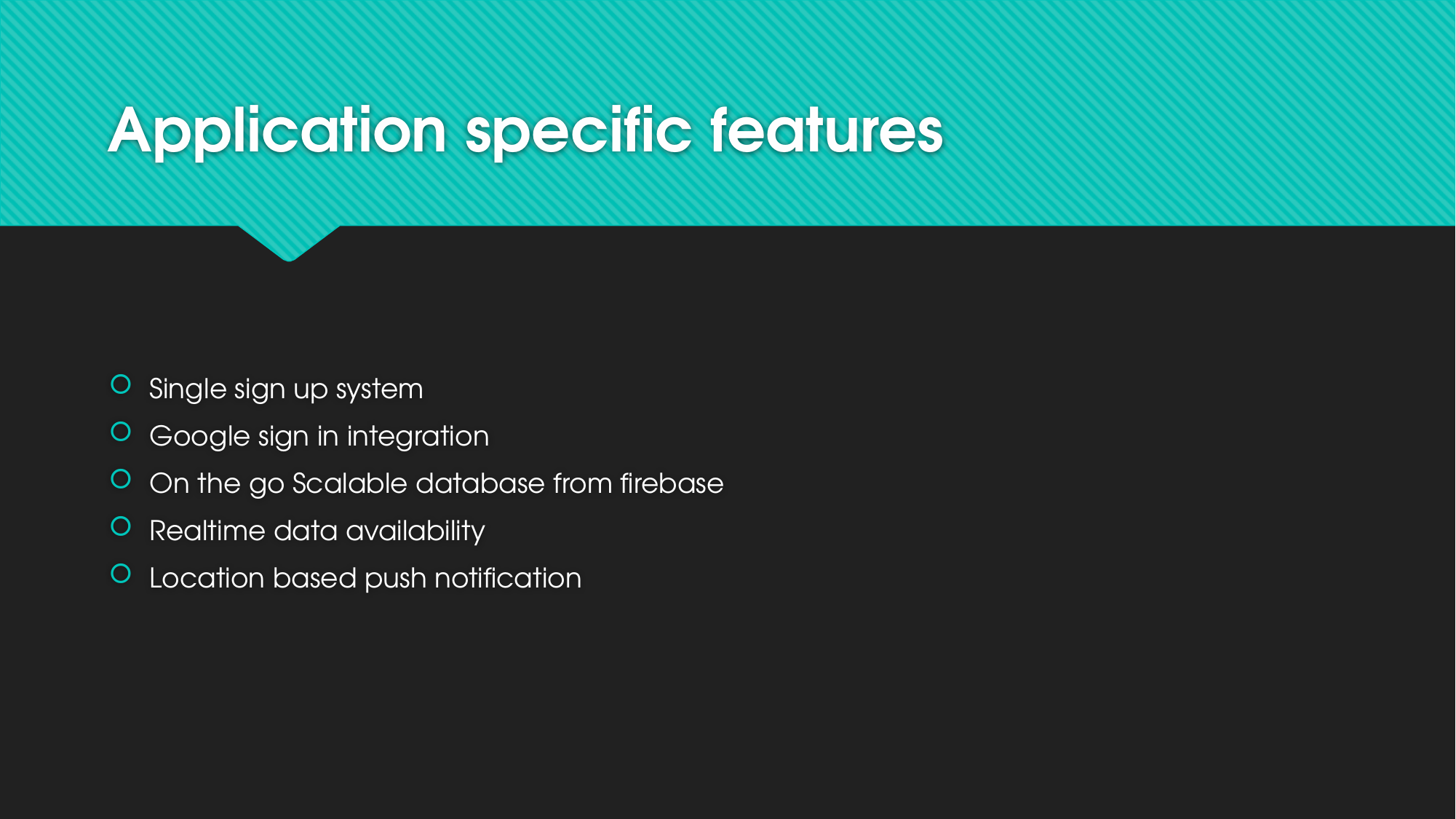

# Application specific features
Single sign up system
Google sign in integration
On the go Scalable database from firebase
Realtime data availability
Location based push notification